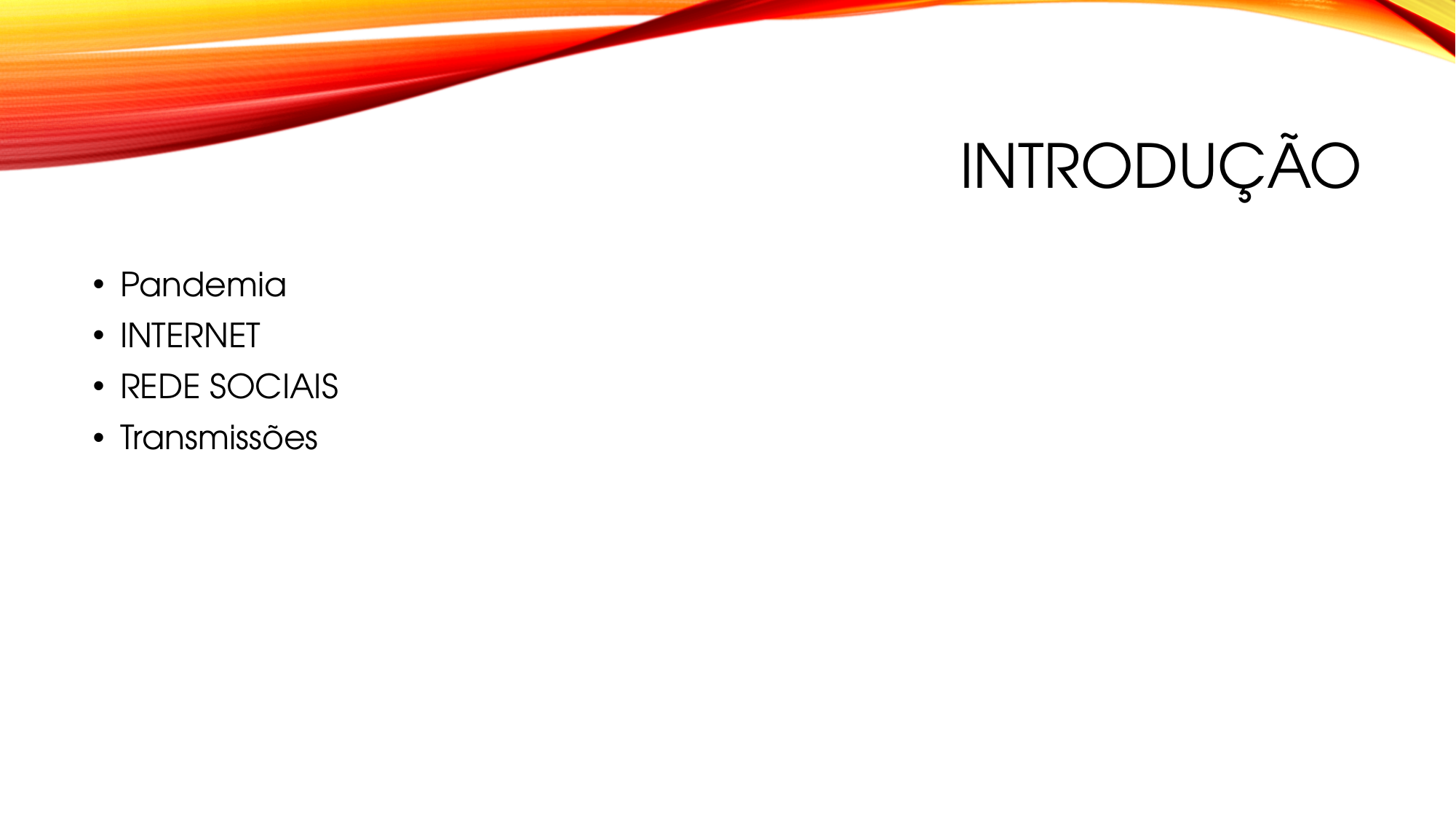

# INTRODUÇÃO
Pandemia
INTERNET
REDE SOCIAIS
Transmissões